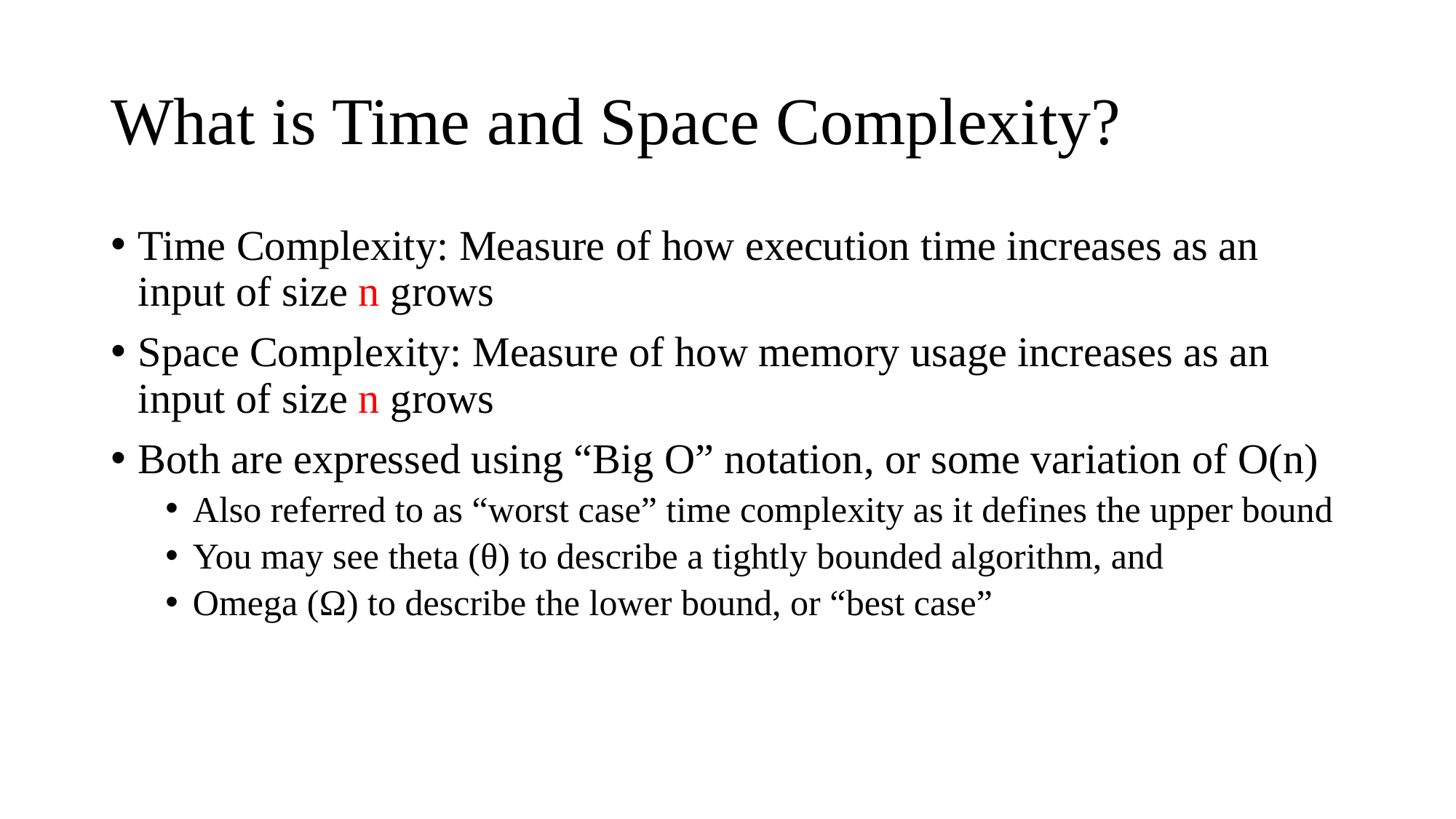

# What is Time and Space Complexity?
Time Complexity: Measure of how execution time increases as an input of size n grows
Space Complexity: Measure of how memory usage increases as an input of size n grows
Both are expressed using “Big O” notation, or some variation of O(n)
Also referred to as “worst case” time complexity as it defines the upper bound
You may see theta (θ) to describe a tightly bounded algorithm, and
Omega (Ω) to describe the lower bound, or “best case”